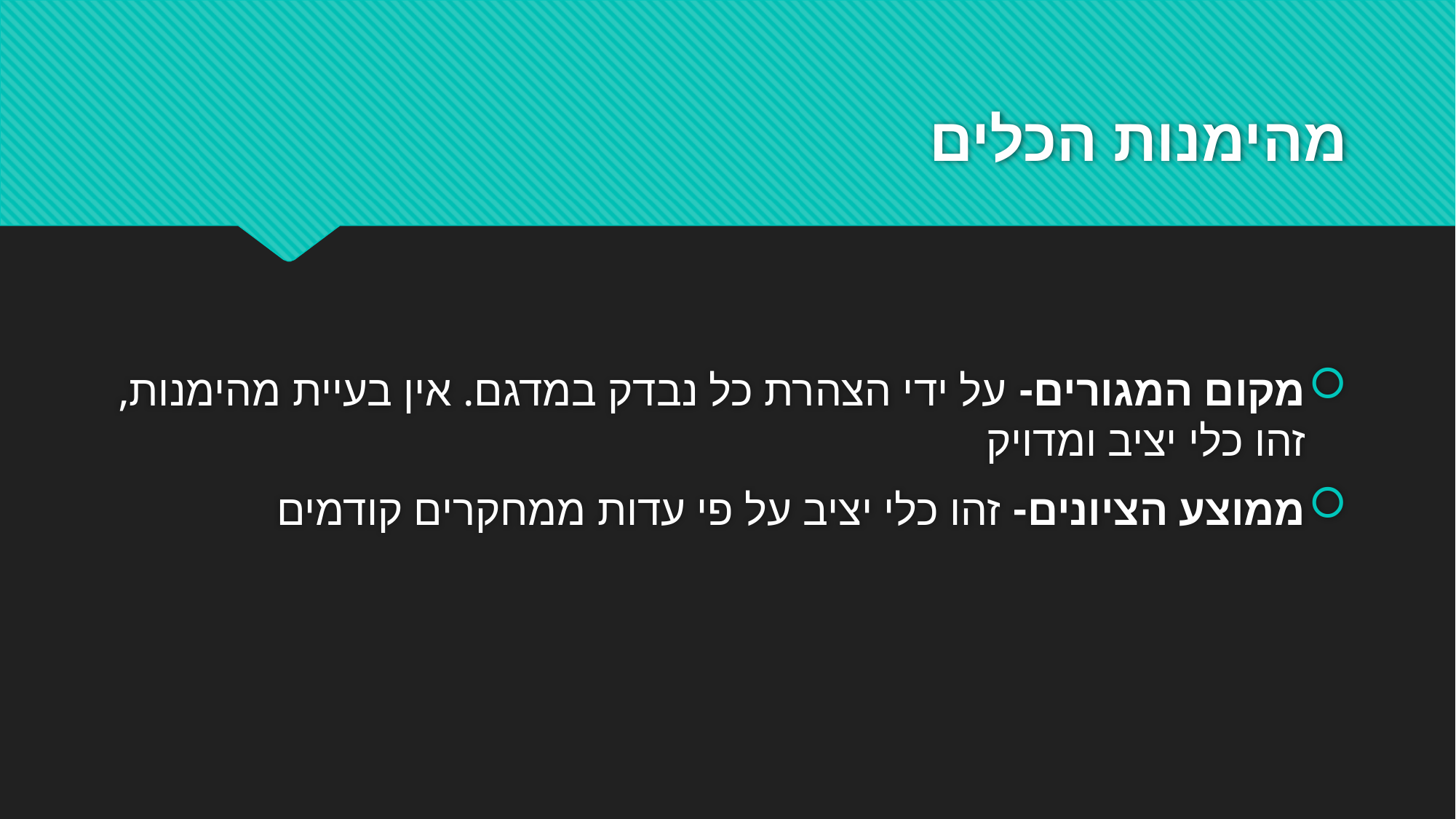

# מהימנות הכלים
מקום המגורים- על ידי הצהרת כל נבדק במדגם. אין בעיית מהימנות, זהו כלי יציב ומדויק
ממוצע הציונים- זהו כלי יציב על פי עדות ממחקרים קודמים